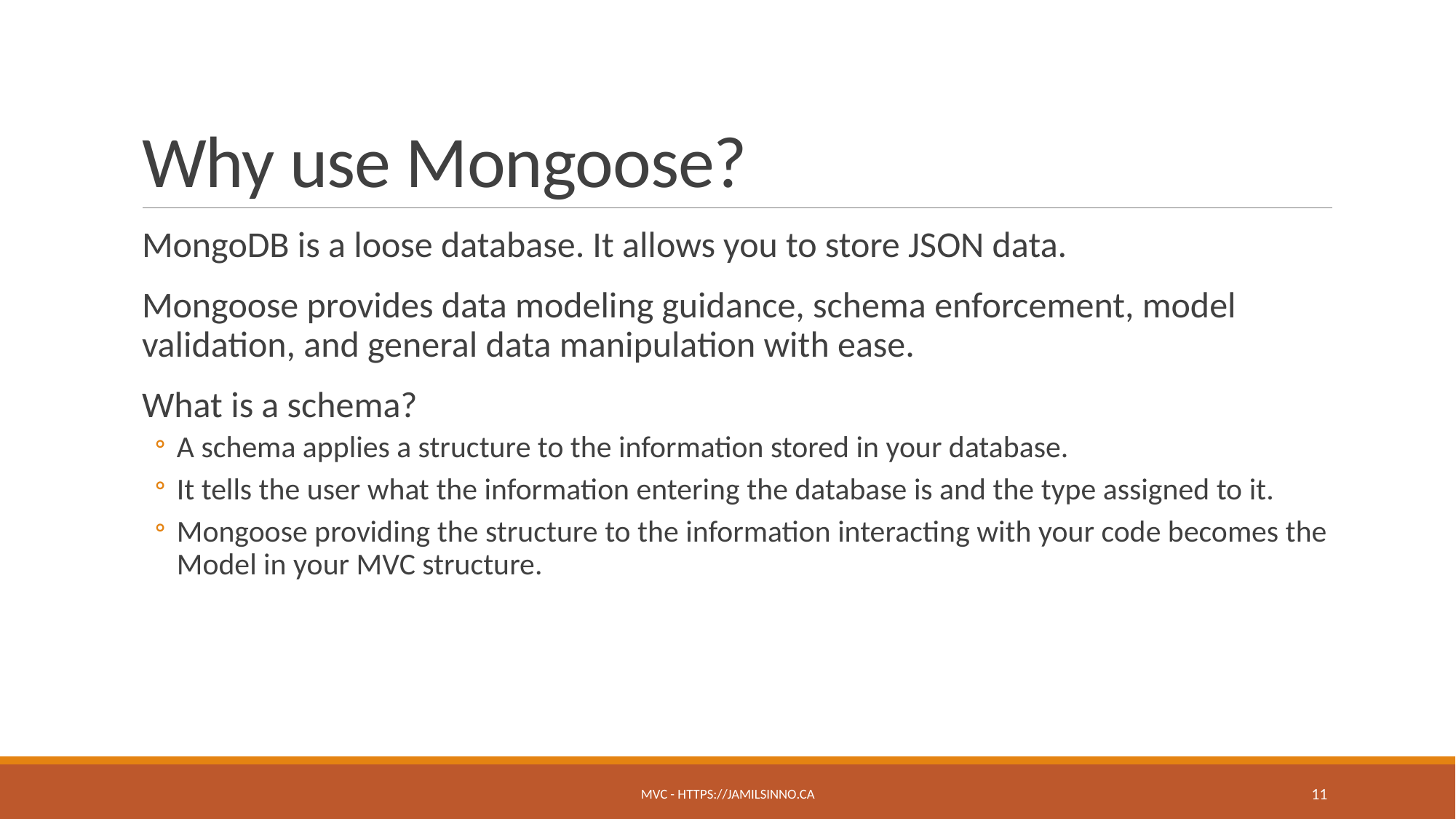

# Why use Mongoose?
MongoDB is a loose database. It allows you to store JSON data.
Mongoose provides data modeling guidance, schema enforcement, model validation, and general data manipulation with ease.
What is a schema?
A schema applies a structure to the information stored in your database.
It tells the user what the information entering the database is and the type assigned to it.
Mongoose providing the structure to the information interacting with your code becomes the Model in your MVC structure.
MVC - https://jamilsinno.ca
11